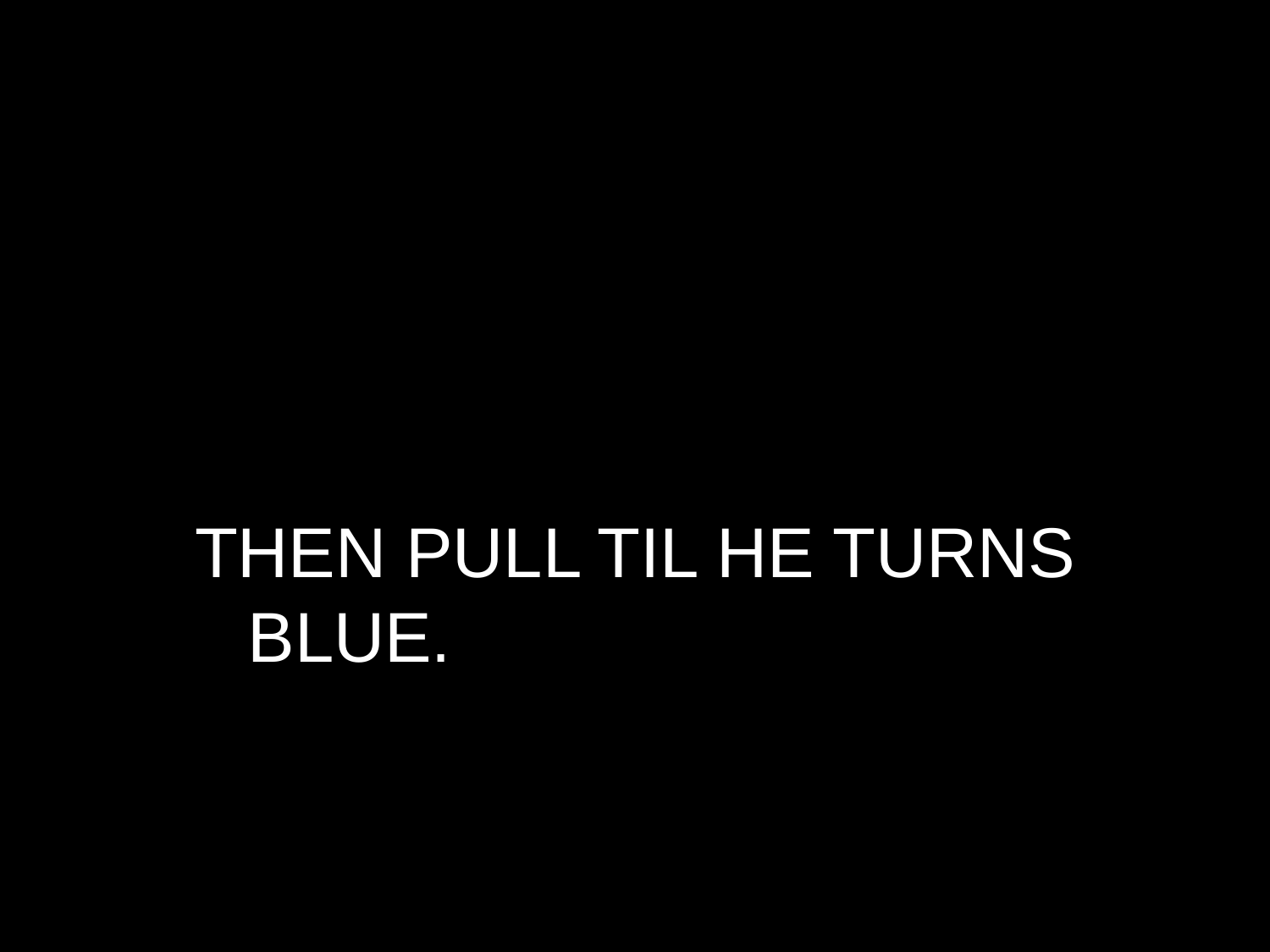

# THEN PULL TIL HE TURNS BLUE.